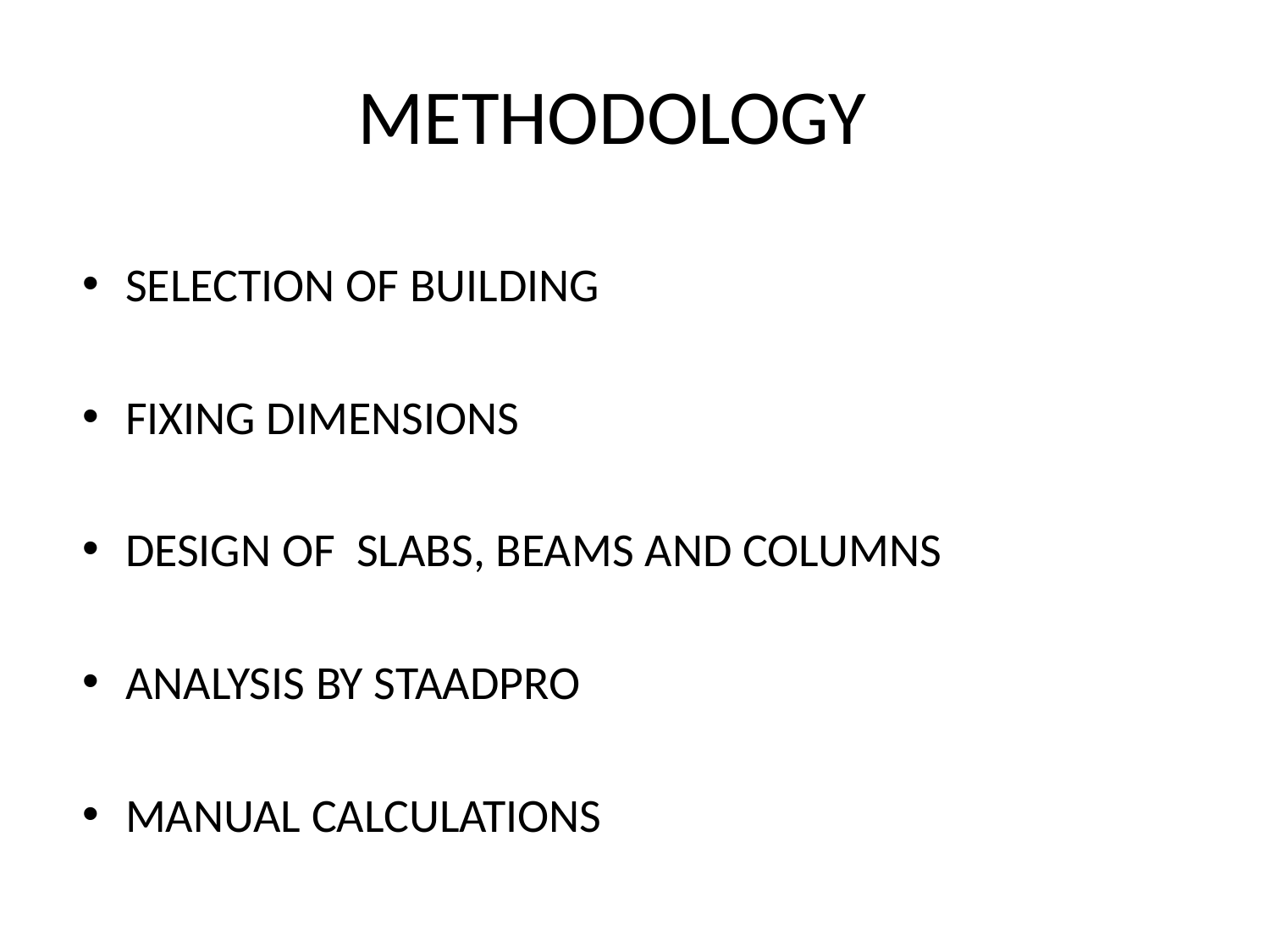

# METHODOLOGY
SELECTION OF BUILDING

FIXING DIMENSIONS

DESIGN OF  SLABS, BEAMS AND COLUMNS

ANALYSIS BY STAADPRO

MANUAL CALCULATIONS